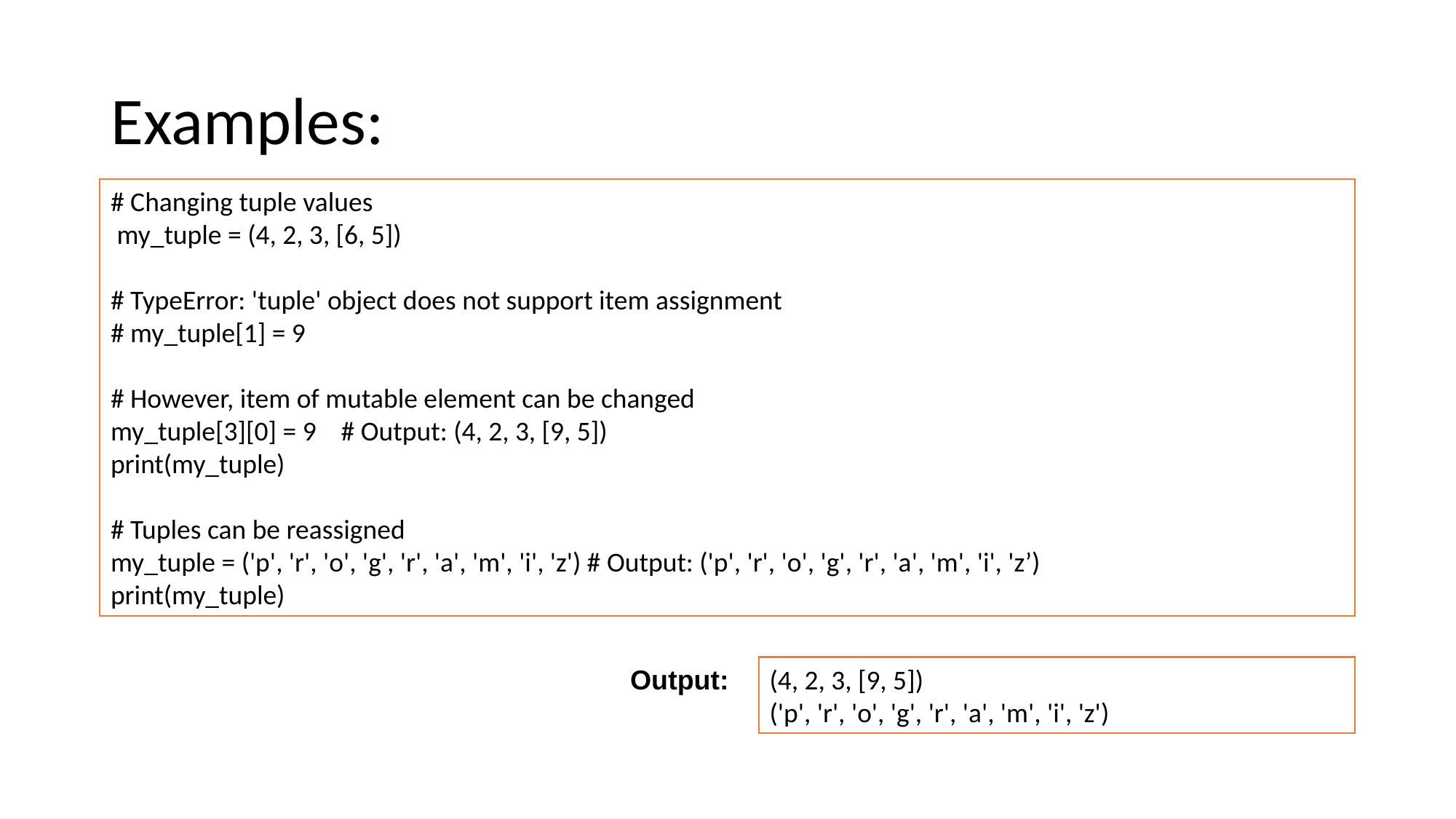

# Examples:
# Changing tuple values
 my_tuple = (4, 2, 3, [6, 5])

# TypeError: 'tuple' object does not support item assignment
# my_tuple[1] = 9

# However, item of mutable element can be changed
my_tuple[3][0] = 9    # Output: (4, 2, 3, [9, 5])
print(my_tuple)

# Tuples can be reassigned
my_tuple = ('p', 'r', 'o', 'g', 'r', 'a', 'm', 'i', 'z') # Output: ('p', 'r', 'o', 'g', 'r', 'a', 'm', 'i', 'z’)
print(my_tuple)
Output:
(4, 2, 3, [9, 5])
('p', 'r', 'o', 'g', 'r', 'a', 'm', 'i', 'z')